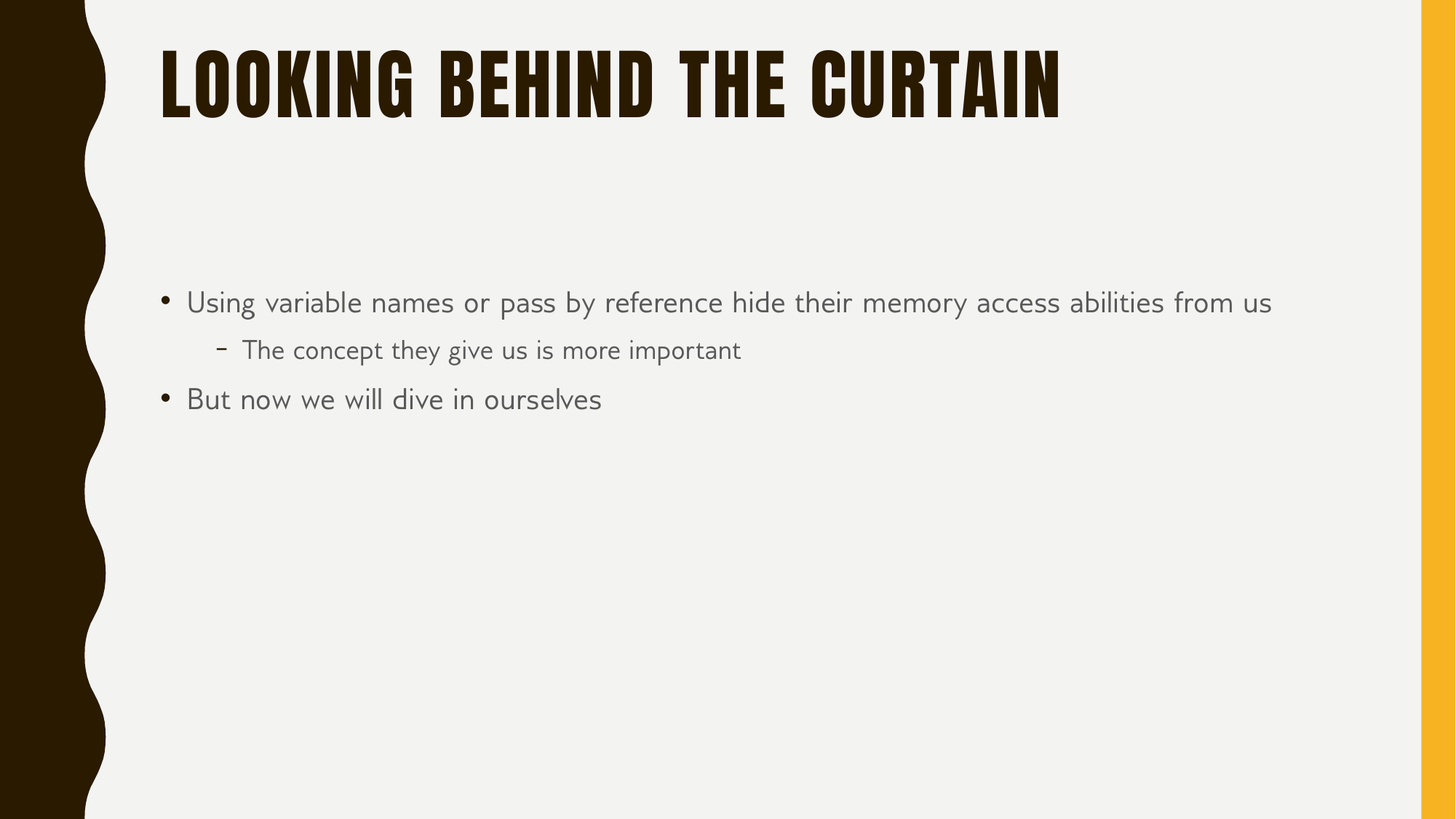

# Looking Behind the Curtain
Using variable names or pass by reference hide their memory access abilities from us
The concept they give us is more important
But now we will dive in ourselves